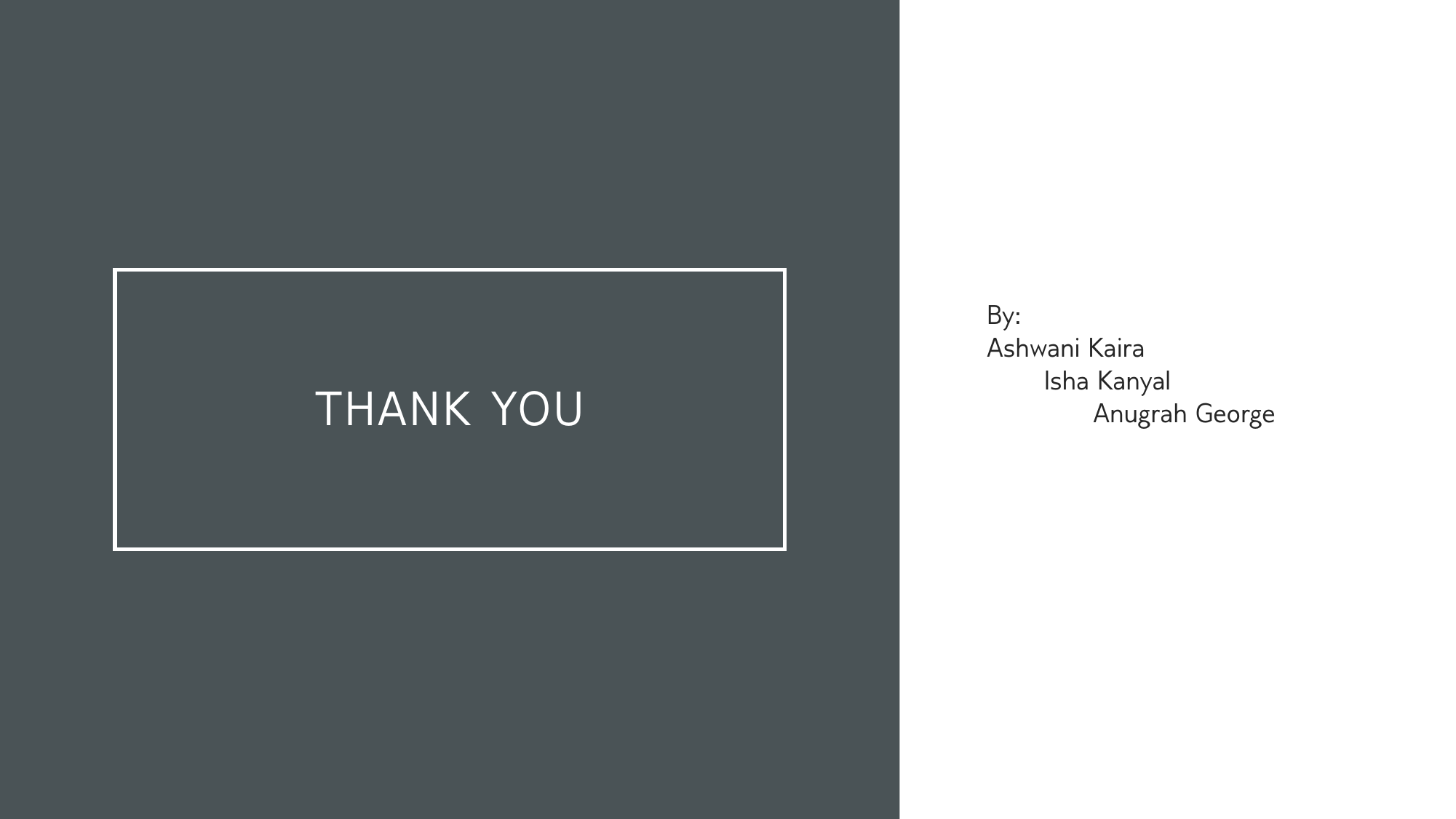

By:
Ashwani Kaira
       Isha Kanyal
             Anugrah George

# Thank you